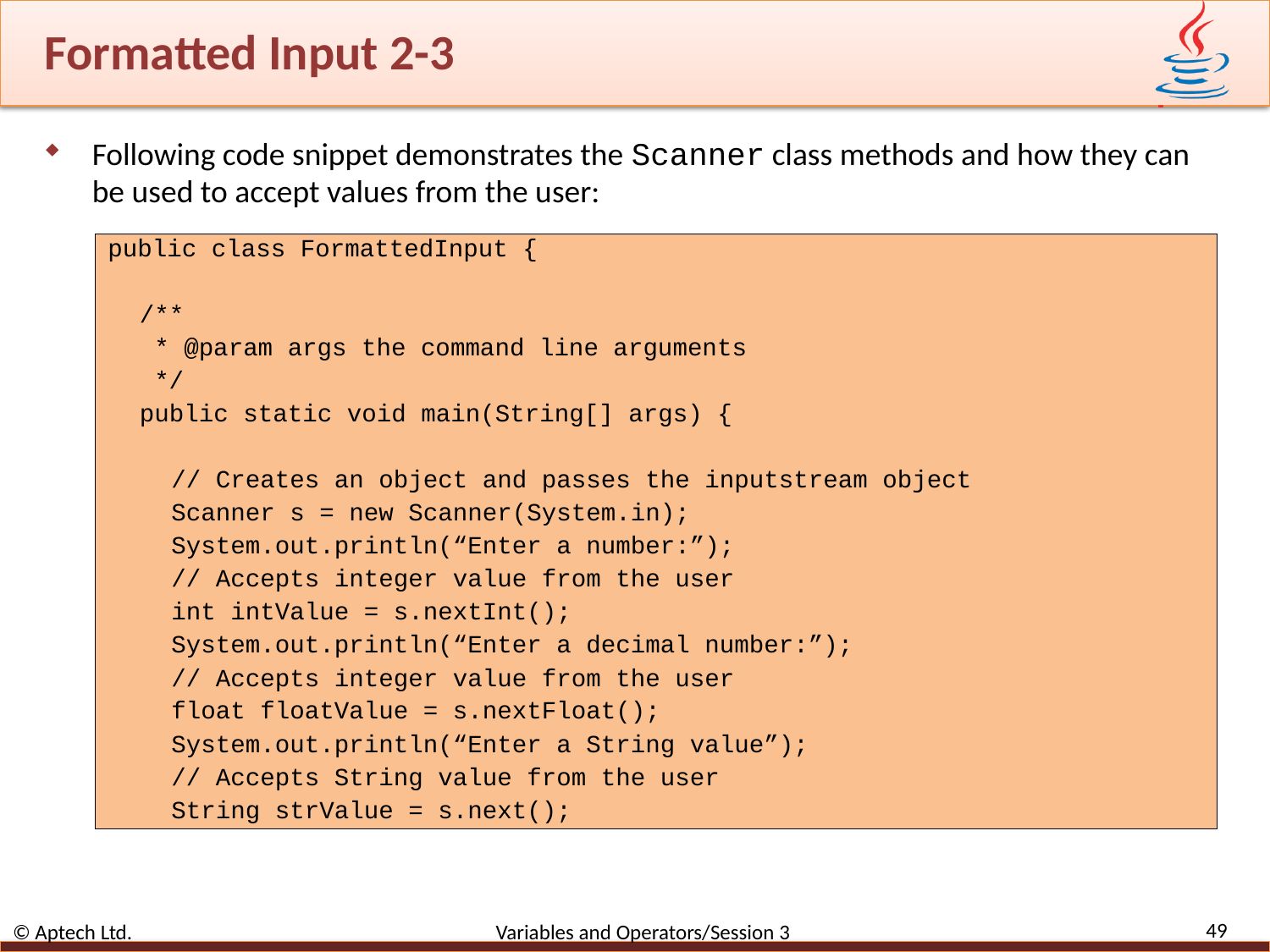

# Formatted Input 2-3
Following code snippet demonstrates the Scanner class methods and how they can be used to accept values from the user:
public class FormattedInput {

/**
 * @param args the command line arguments
 */
public static void main(String[] args) {

// Creates an object and passes the inputstream object
Scanner s = new Scanner(System.in);
System.out.println(“Enter a number:”);
// Accepts integer value from the user
int intValue = s.nextInt();
System.out.println(“Enter a decimal number:”);
// Accepts integer value from the user
float floatValue = s.nextFloat();
System.out.println(“Enter a String value”);
// Accepts String value from the user
String strValue = s.next();
49
© Aptech Ltd.                                                                           Variables and Operators/Session 3